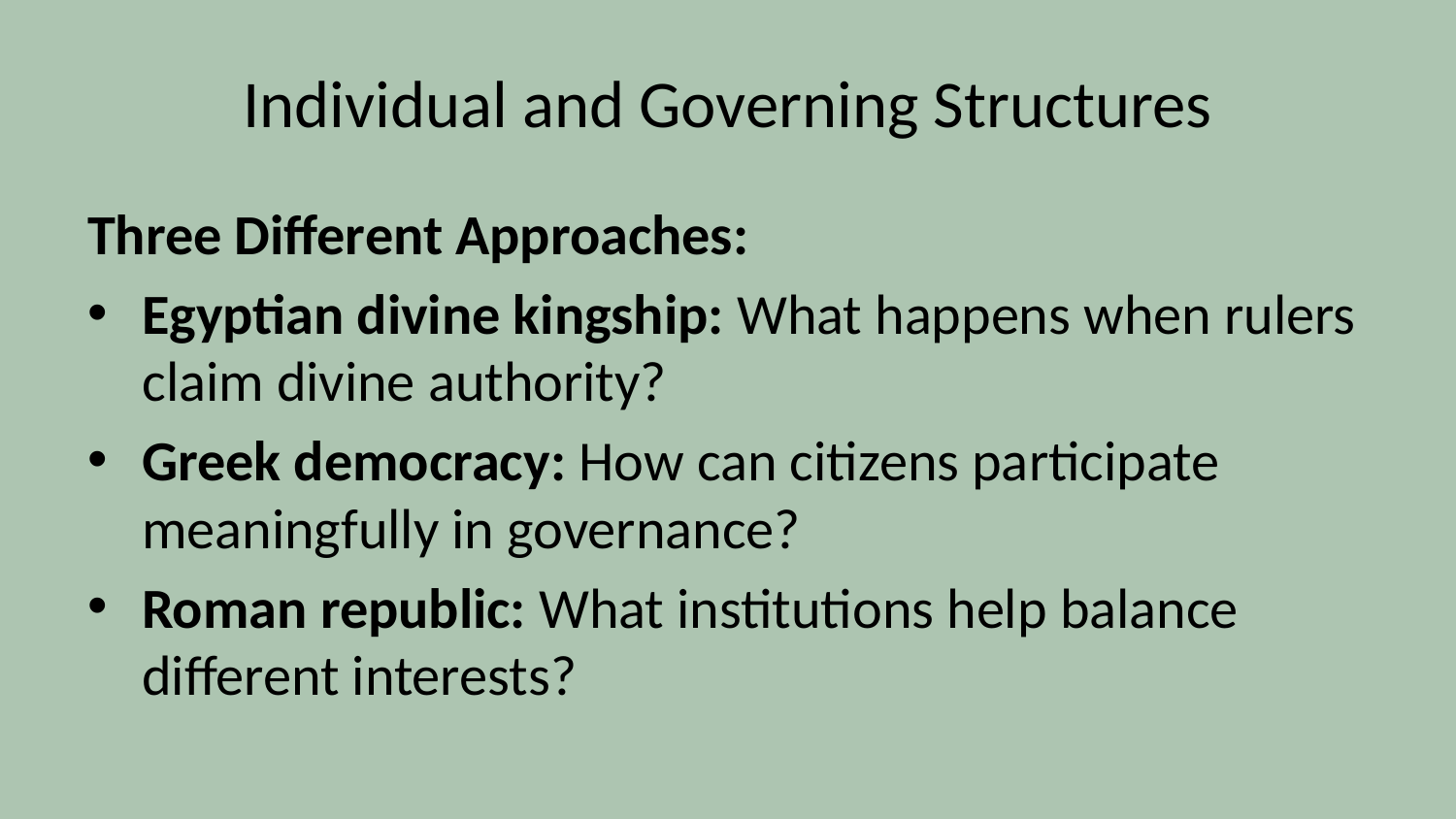

# Individual and Governing Structures
Three Different Approaches:
Egyptian divine kingship: What happens when rulers claim divine authority?
Greek democracy: How can citizens participate meaningfully in governance?
Roman republic: What institutions help balance different interests?